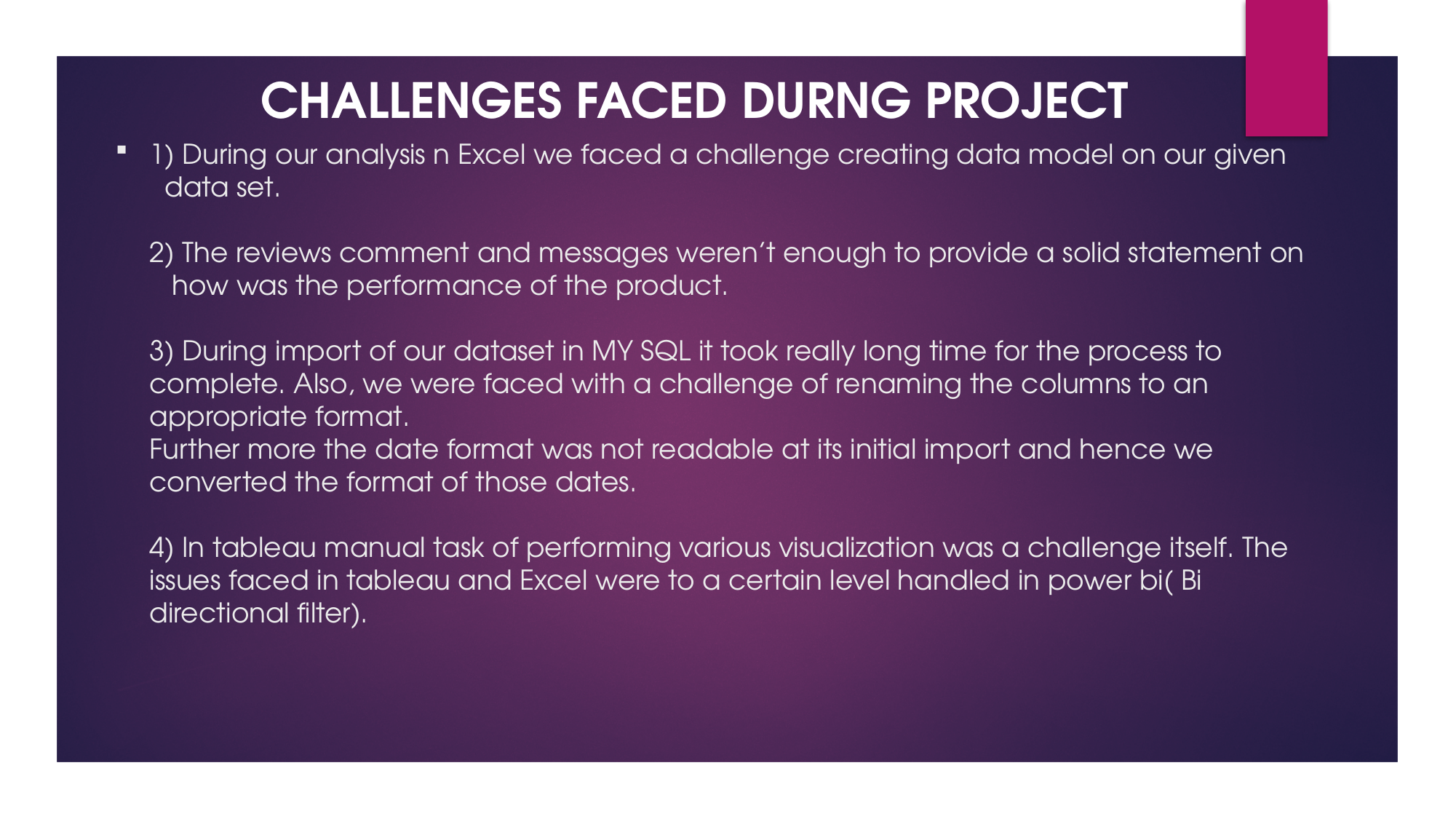

CHALLENGES FACED DURNG PROJECT
# 1) During our analysis n Excel we faced a challenge creating data model on our given      data set. 2) The reviews comment and messages weren’t enough to provide a solid statement on     how was the performance of the product. 3) During import of our dataset in MY SQL it took really long time for the process to    complete. Also, we were faced with a challenge of renaming the columns to an appropriate format. Further more the date format was not readable at its initial import and hence we converted the format of those dates. 4) In tableau manual task of performing various visualization was a challenge itself. The issues faced in tableau and Excel were to a certain level handled in power bi( Bi directional filter).